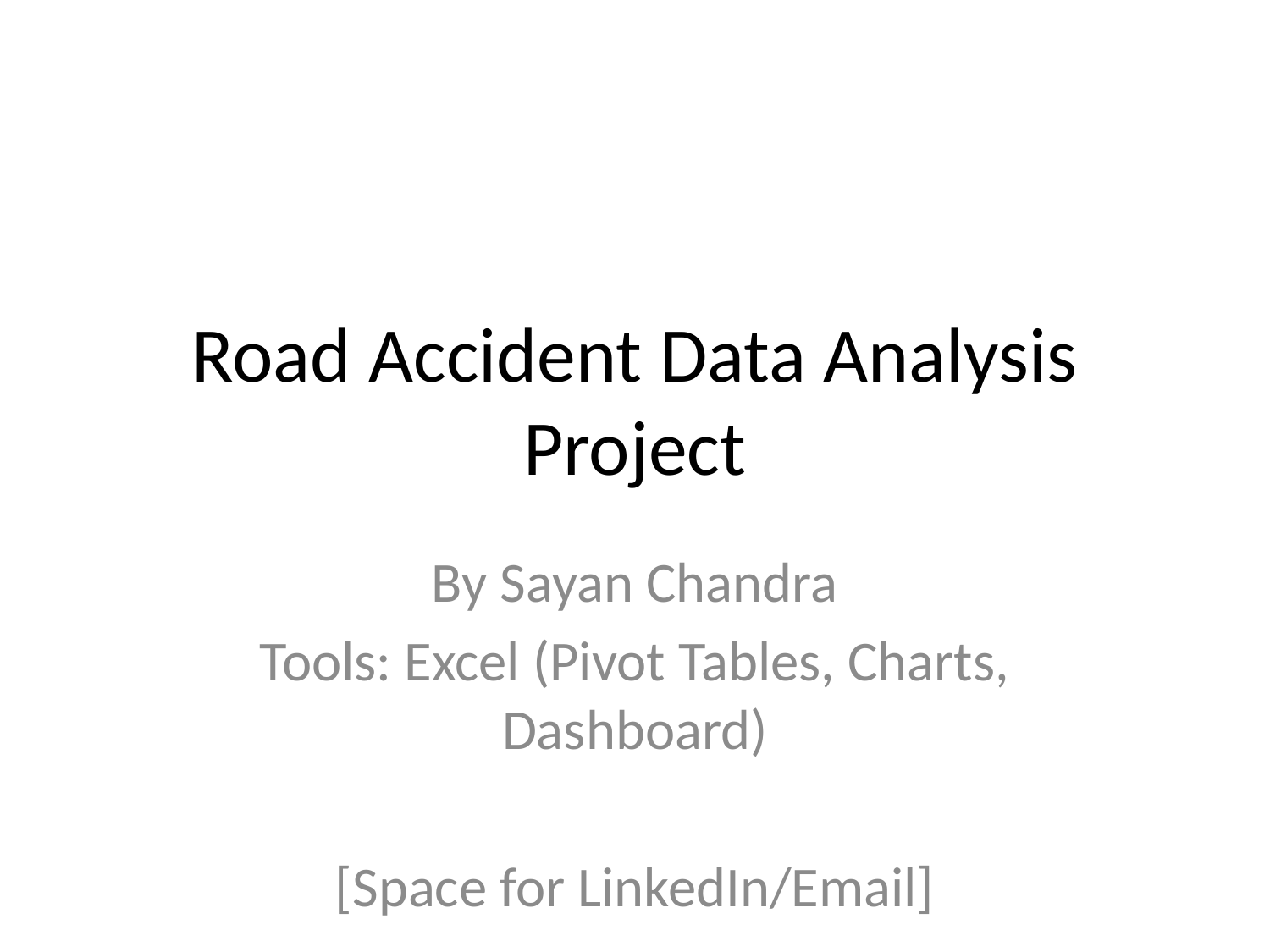

# Road Accident Data Analysis Project
By Sayan Chandra
Tools: Excel (Pivot Tables, Charts, Dashboard)

[Space for LinkedIn/Email]